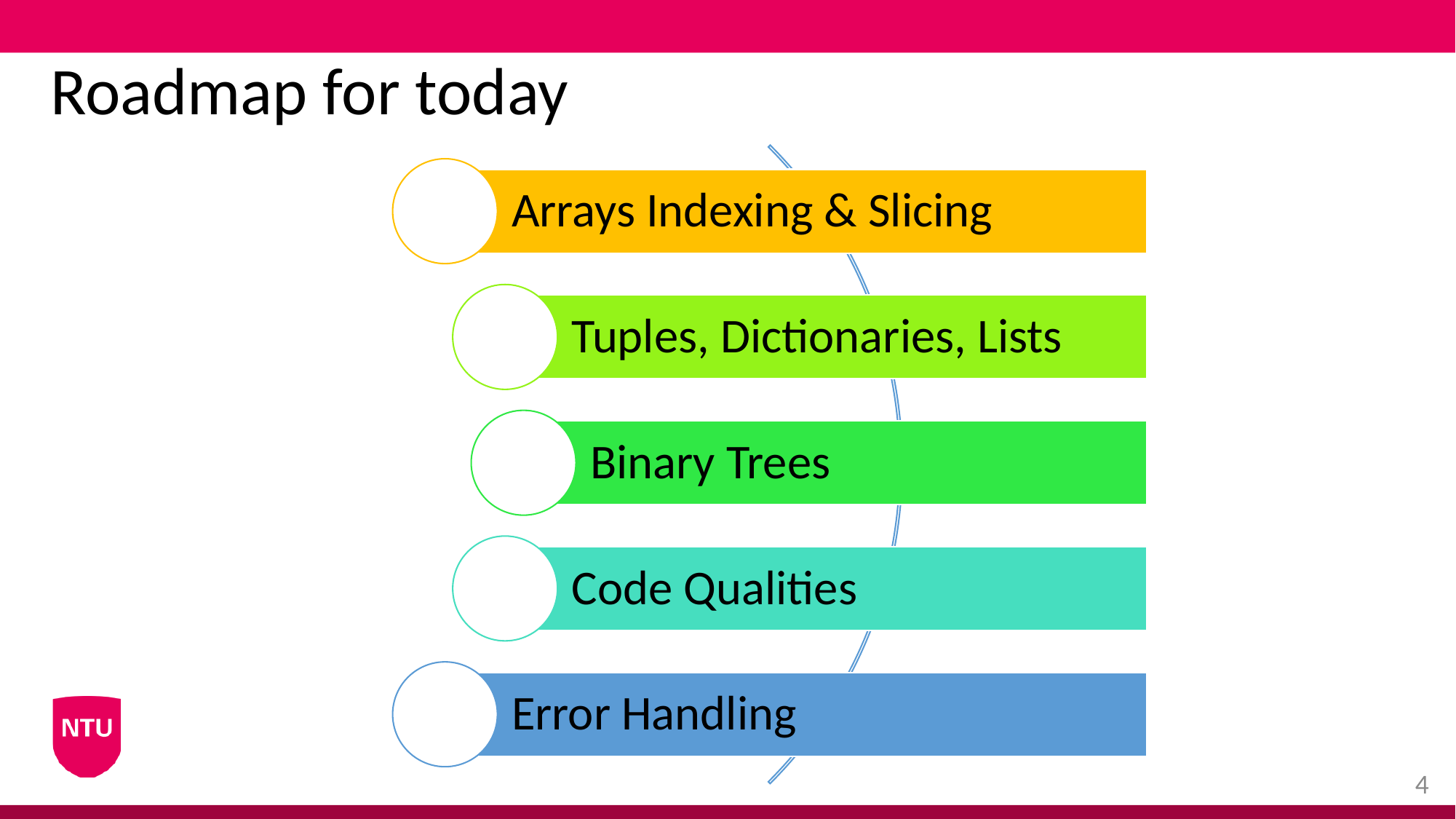

# Roadmap for today
Arrays Indexing & Slicing
Tuples, Dictionaries, Lists
Binary Trees
Code Qualities
Error Handling